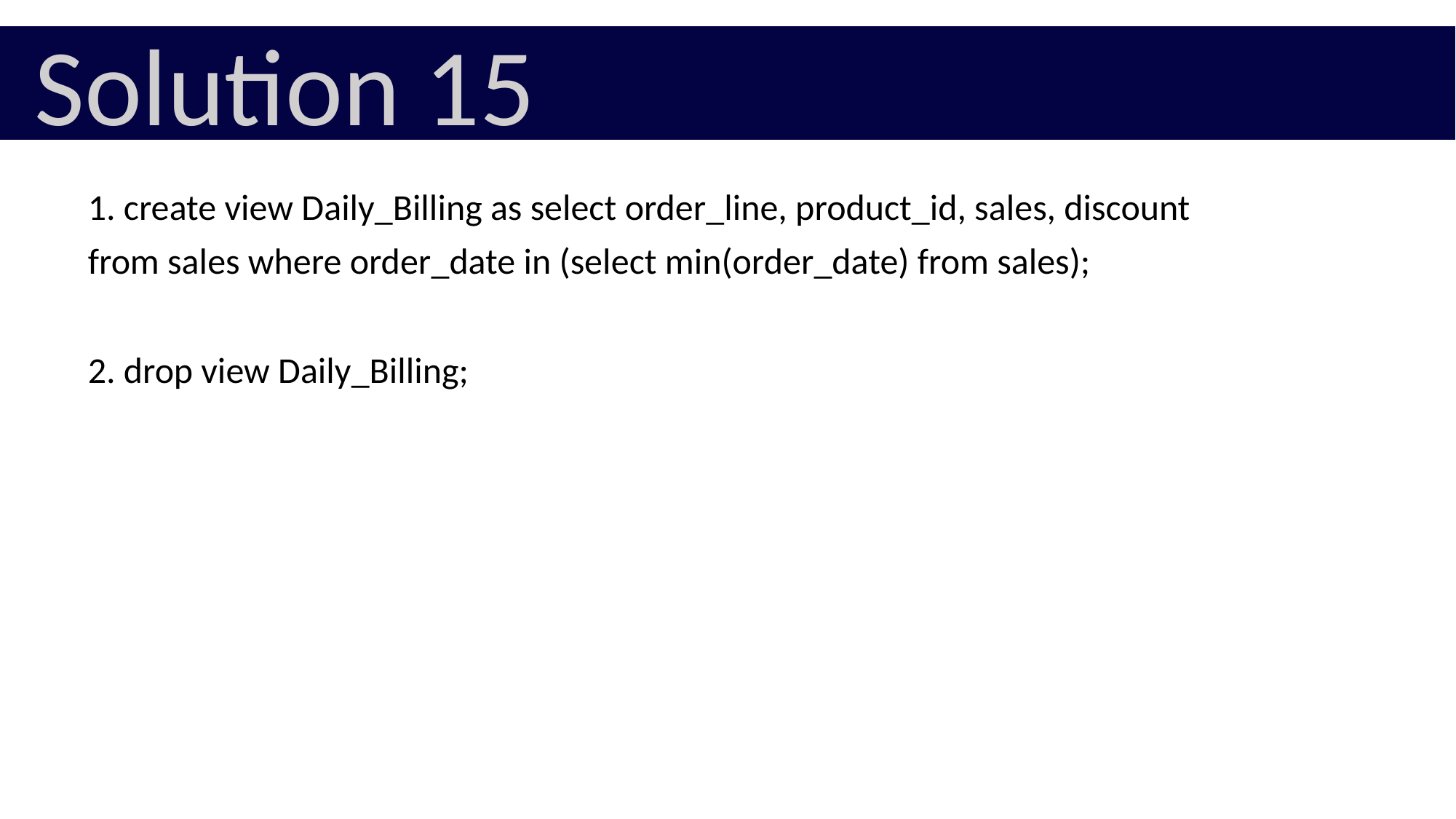

Solution 15

1. create view Daily_Billing as select order_line, product_id, sales, discount
from sales where order_date in (select min(order_date) from sales);

2. drop view Daily_Billing;